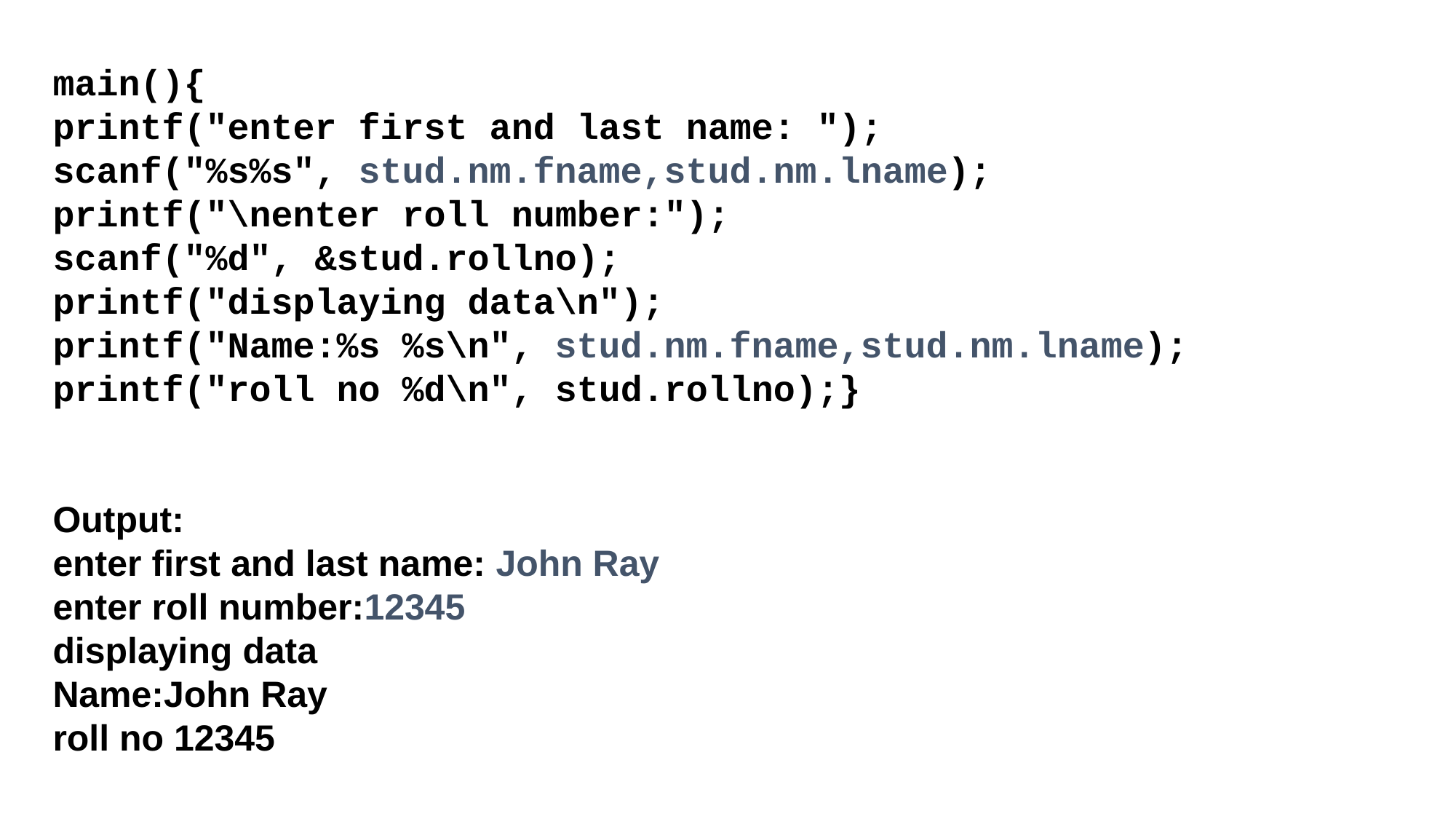

main(){
printf("enter first and last name: ");
scanf("%s%s", stud.nm.fname,stud.nm.lname);
printf("\nenter roll number:");
scanf("%d", &stud.rollno);
printf("displaying data\n");
printf("Name:%s %s\n", stud.nm.fname,stud.nm.lname);
printf("roll no %d\n", stud.rollno);}

Output:
enter first and last name: John Ray
enter roll number:12345
displaying data
Name:John Ray
roll no 12345